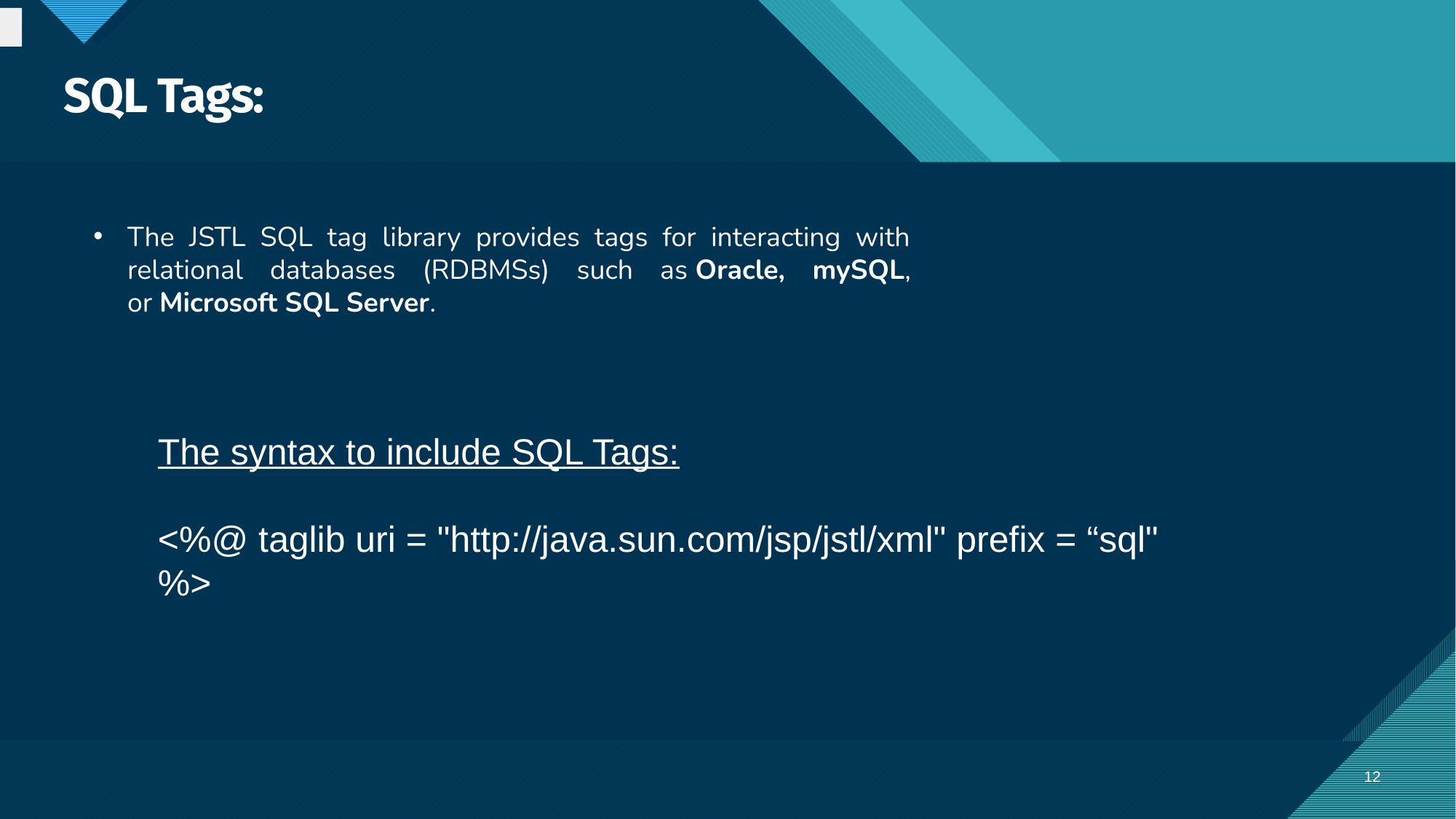

# SQL Tags:
The JSTL SQL tag library provides tags for interacting with relational databases (RDBMSs) such as Oracle, mySQL, or Microsoft SQL Server.

The syntax to include SQL Tags:

<%@ taglib uri = "http://java.sun.com/jsp/jstl/xml" prefix = “sql"  %>

12